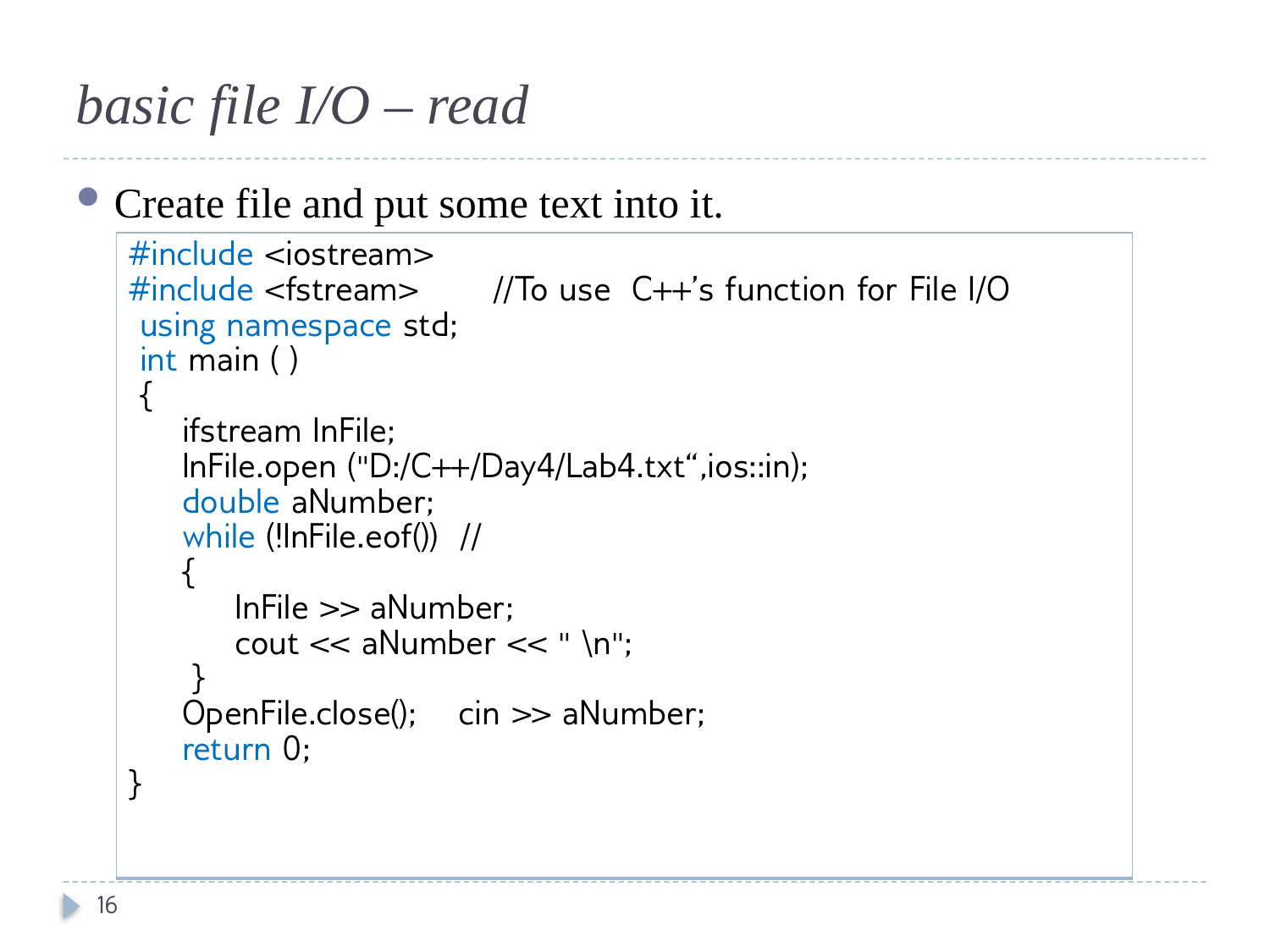

#
basic file I/O – read
Create file and put some text into it.

| #include <iostream> #include <fstream> //To use C++’s function for File I/O using namespace std; int main ( ) { ifstream InFile; InFile.open ("D:/C++/Day4/Lab4.txt“,ios::in); double aNumber; while (!InFile.eof()) // { InFile >> aNumber; cout << aNumber << " \n"; } OpenFile.close(); cin >> aNumber; return 0; } |
| --- |
16